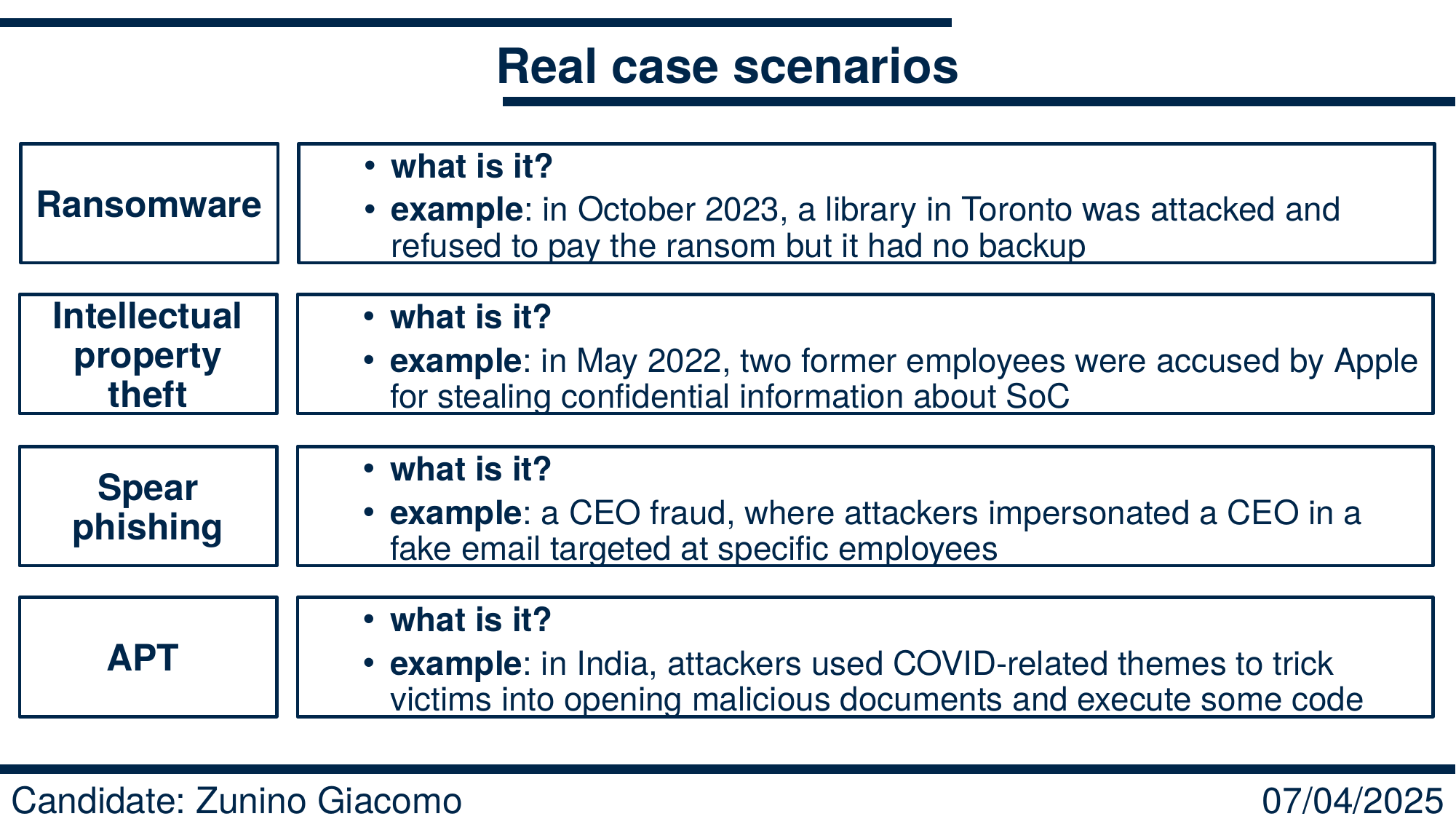

Real case scenarios

Ransomware

what is it?
example: in October 2023, a library in Toronto was attacked and refused to pay the ransom but it had no backup

Intellectual property theft

what is it?
example: in May 2022, two former employees were accused by Apple for stealing confidential information about SoC

Spear phishing

what is it?
example: a CEO fraud, where attackers impersonated a CEO in a fake email targeted at specific employees

APT

what is it?
example: in India, attackers used COVID-related themes to trick victims into opening malicious documents and execute some code
Candidate: Zunino Giacomo
07/04/2025